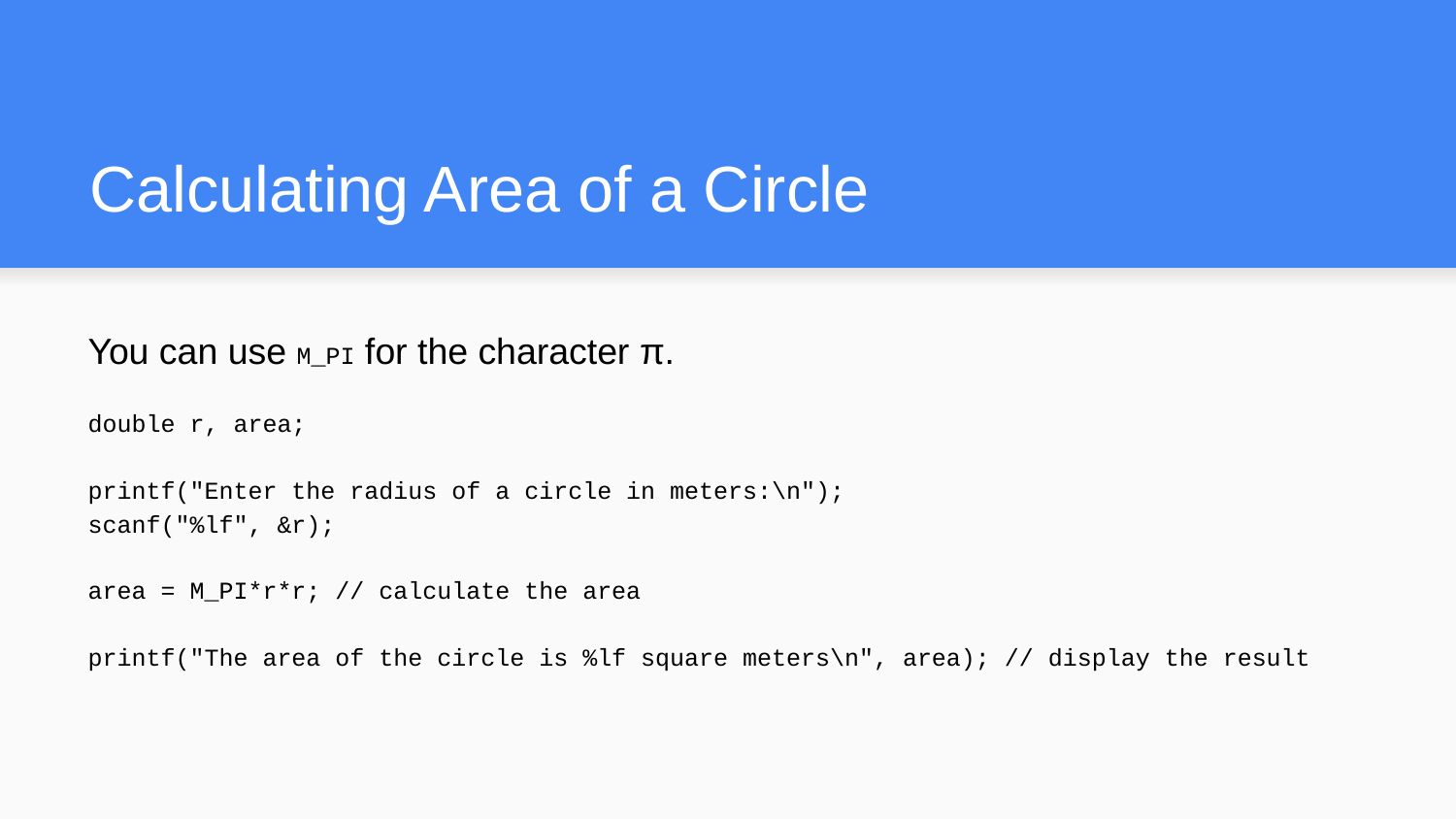

# Calculating Area of a Circle
You can use M_PI for the character π.
double r, area;

printf("Enter the radius of a circle in meters:\n");
scanf("%lf", &r);

area = M_PI*r*r; // calculate the area

printf("The area of the circle is %lf square meters\n", area); // display the result